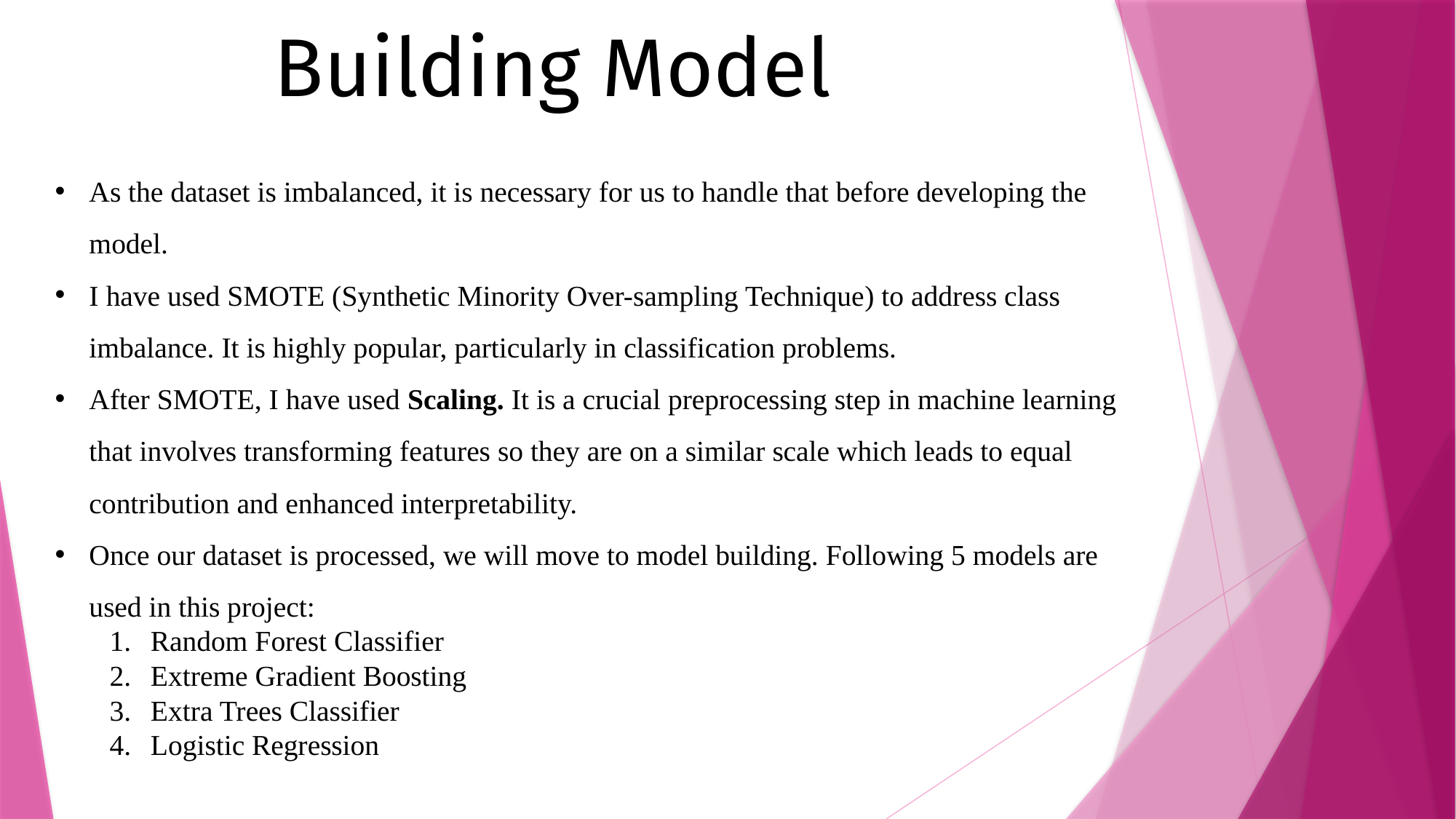

Building Model
As the dataset is imbalanced, it is necessary for us to handle that before developing the model.
I have used SMOTE (Synthetic Minority Over-sampling Technique) to address class imbalance. It is highly popular, particularly in classification problems.
After SMOTE, I have used Scaling. It is a crucial preprocessing step in machine learning that involves transforming features so they are on a similar scale which leads to equal contribution and enhanced interpretability.
Once our dataset is processed, we will move to model building. Following 5 models are used in this project:
Random Forest Classifier
Extreme Gradient Boosting
Extra Trees Classifier
Logistic Regression